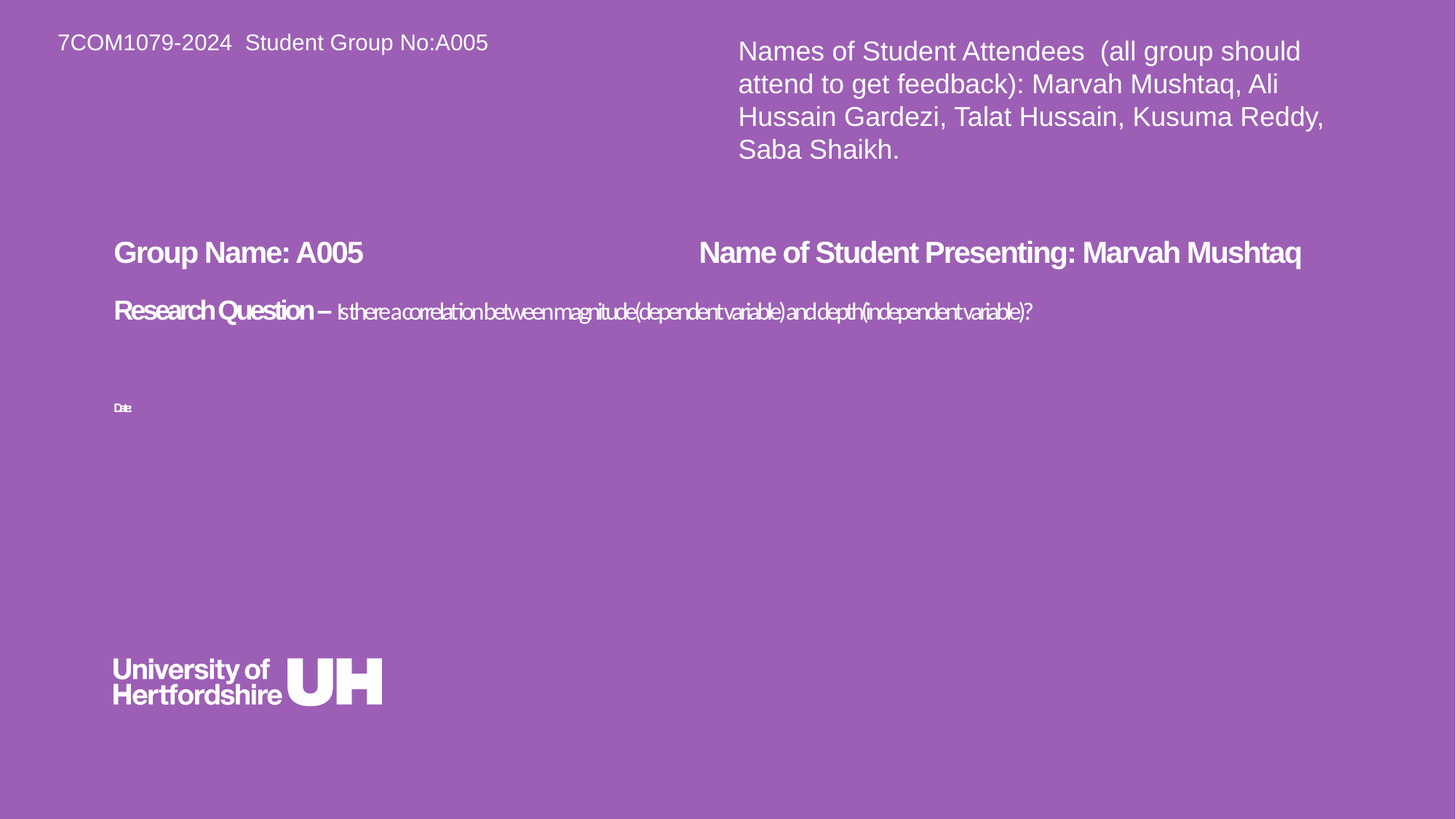

7COM1079-2024  Student Group No:A005
Names of Student Attendees  (all group should attend to get feedback): Marvah Mushtaq, Ali Hussain Gardezi, Talat Hussain, Kusuma Reddy, Saba Shaikh.
Group Name: A005                                                 Name of Student Presenting: Marvah Mushtaq
# Research Question – Is there a correlation between magnitude(dependent variable) and depth(independent variable)? Date: